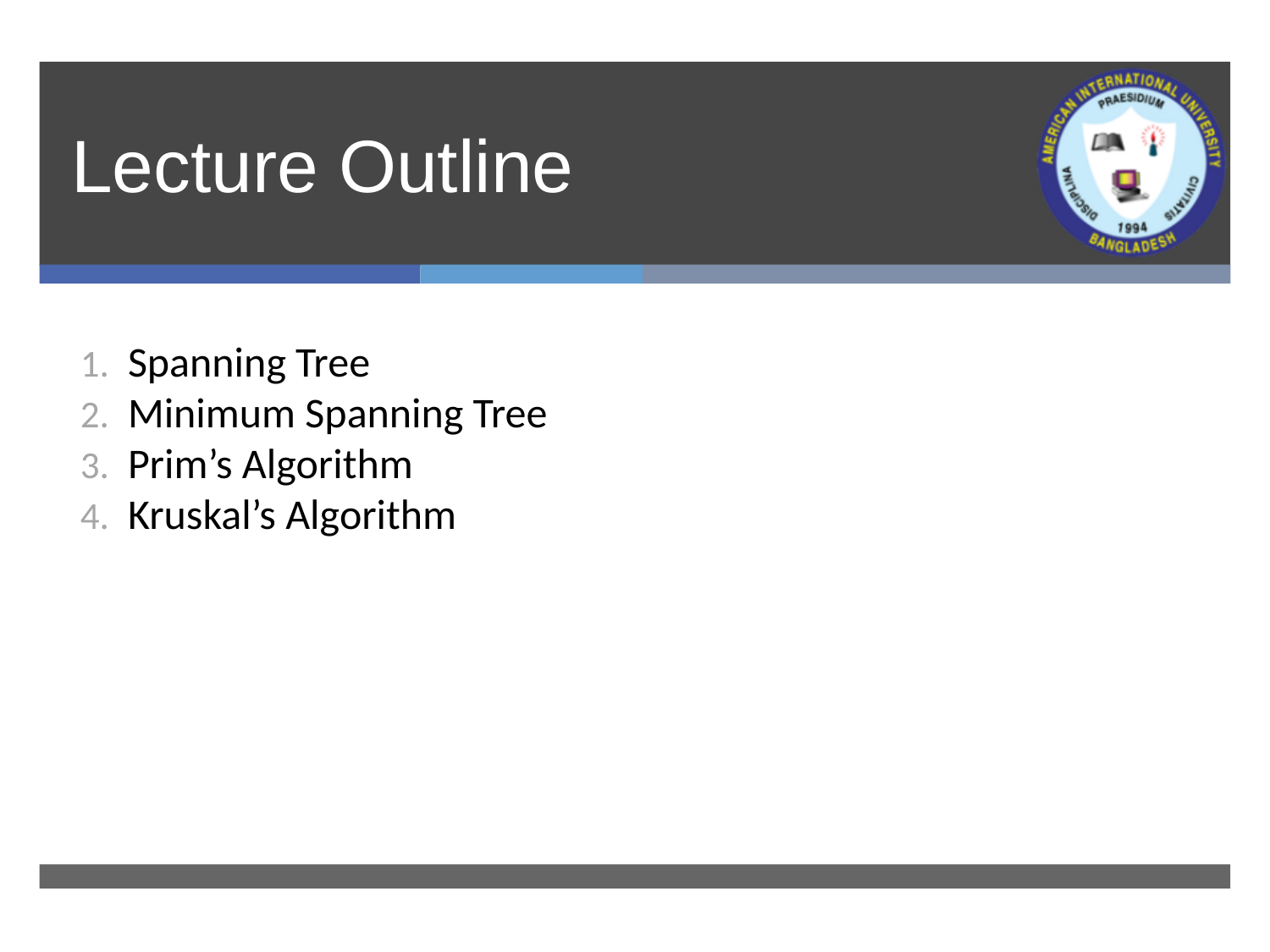

# Lecture Outline
Spanning Tree
Minimum Spanning Tree
Prim’s Algorithm
Kruskal’s Algorithm